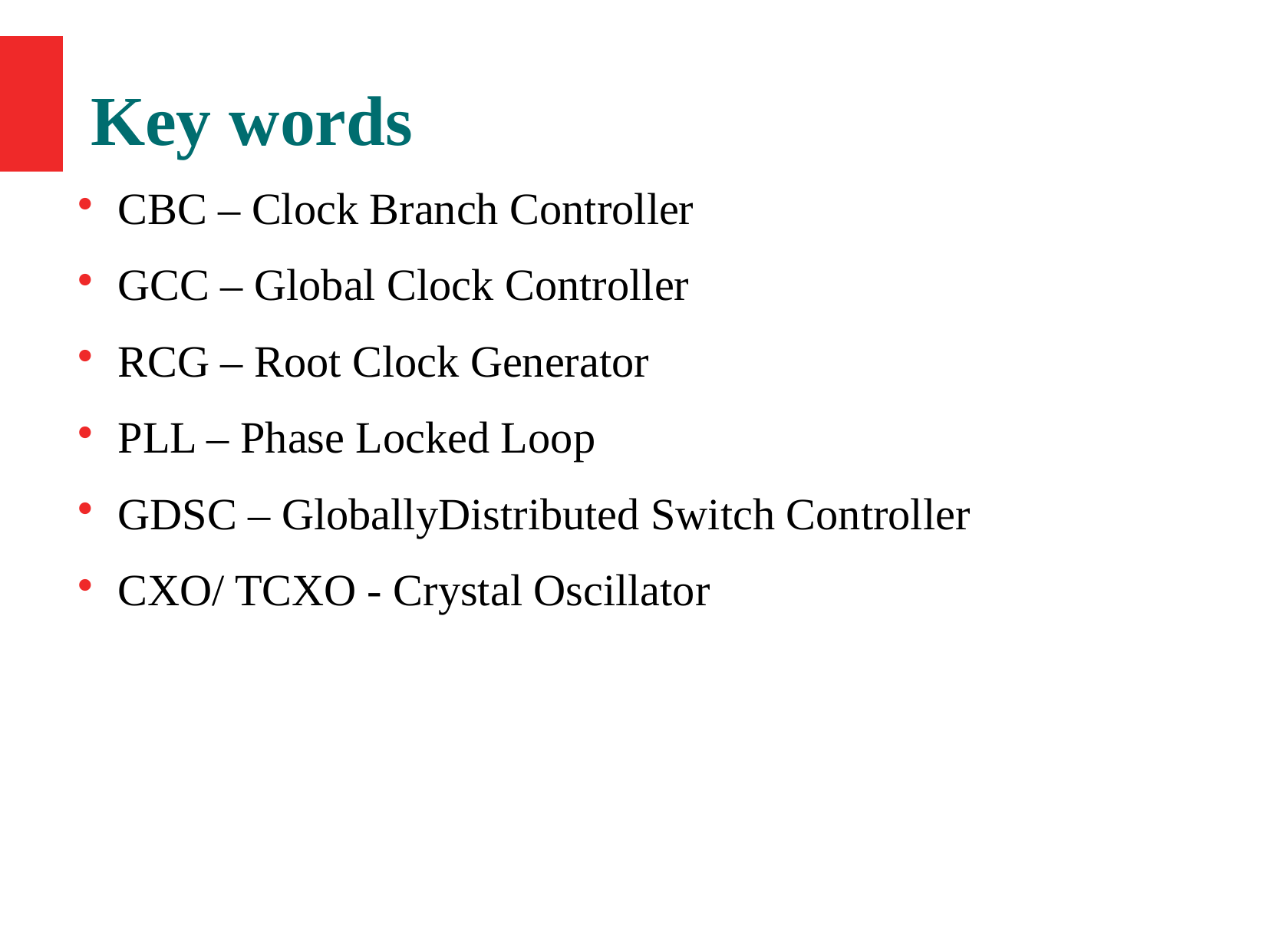

Key words

CBC – Clock Branch Controller
GCC – Global Clock Controller
RCG – Root Clock Generator
PLL – Phase Locked Loop
GDSC – GloballyDistributed Switch Controller
CXO/ TCXO - Crystal Oscillator